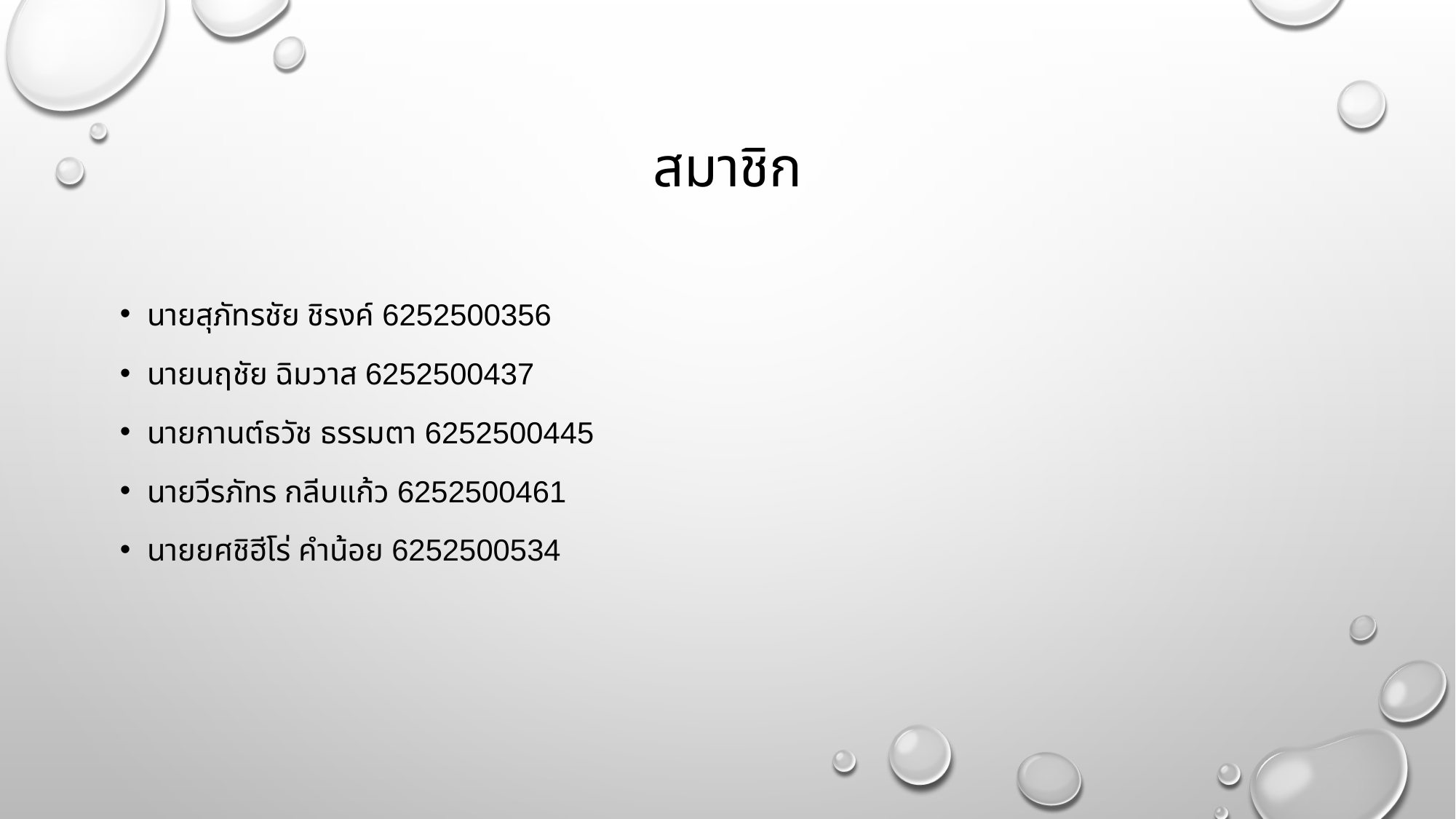

# สมาชิก
นายสุภัทรชัย ชิรงค์ 6252500356
นายนฤชัย ฉิมวาส 6252500437
นายกานต์ธวัช ธรรมตา 6252500445
นายวีรภัทร กลีบแก้ว 6252500461
นายยศชิฮีโร่ คำน้อย 6252500534